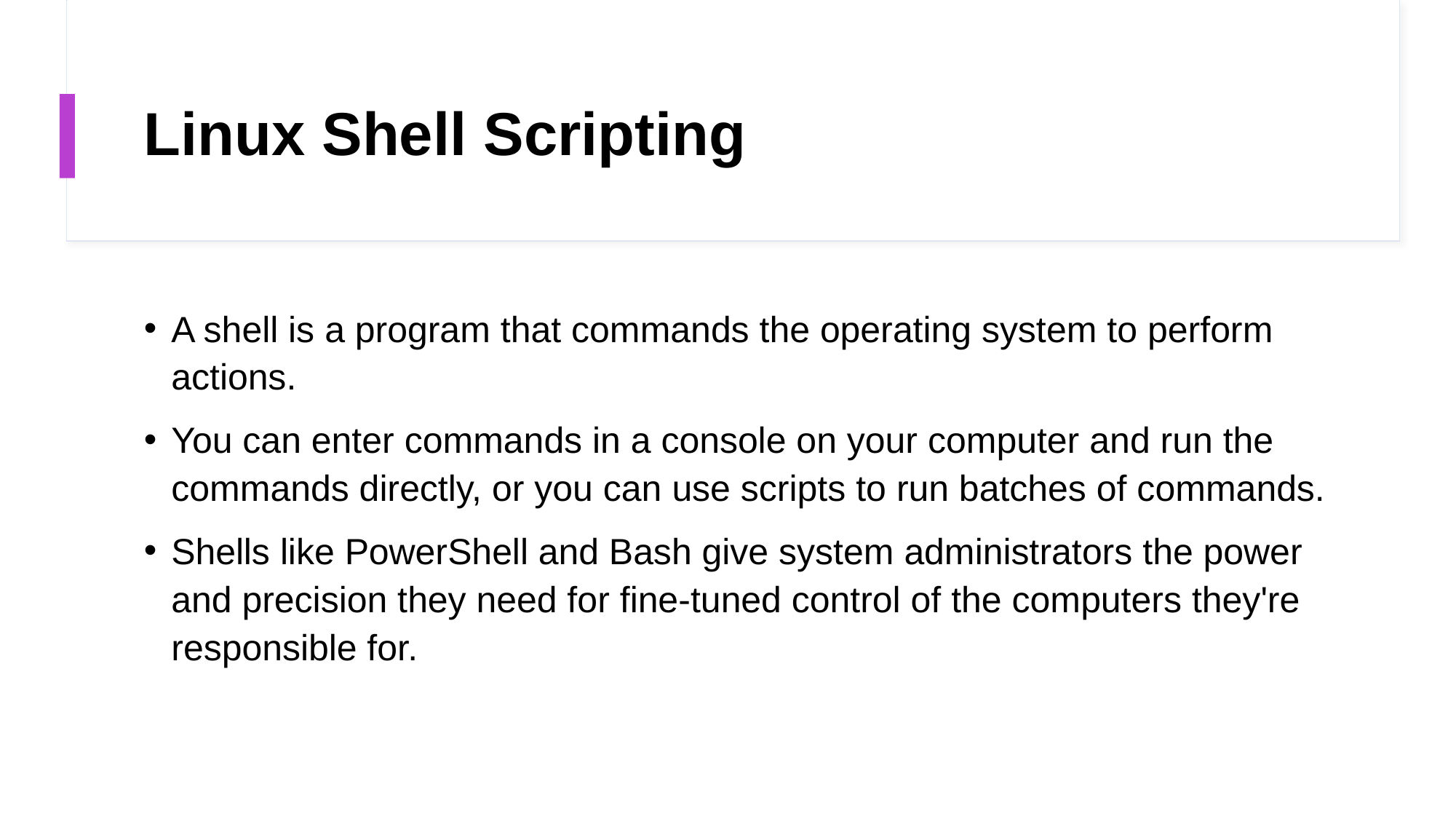

# Linux Shell Scripting
A shell is a program that commands the operating system to perform actions.
You can enter commands in a console on your computer and run the commands directly, or you can use scripts to run batches of commands.
Shells like PowerShell and Bash give system administrators the power and precision they need for fine-tuned control of the computers they're responsible for.